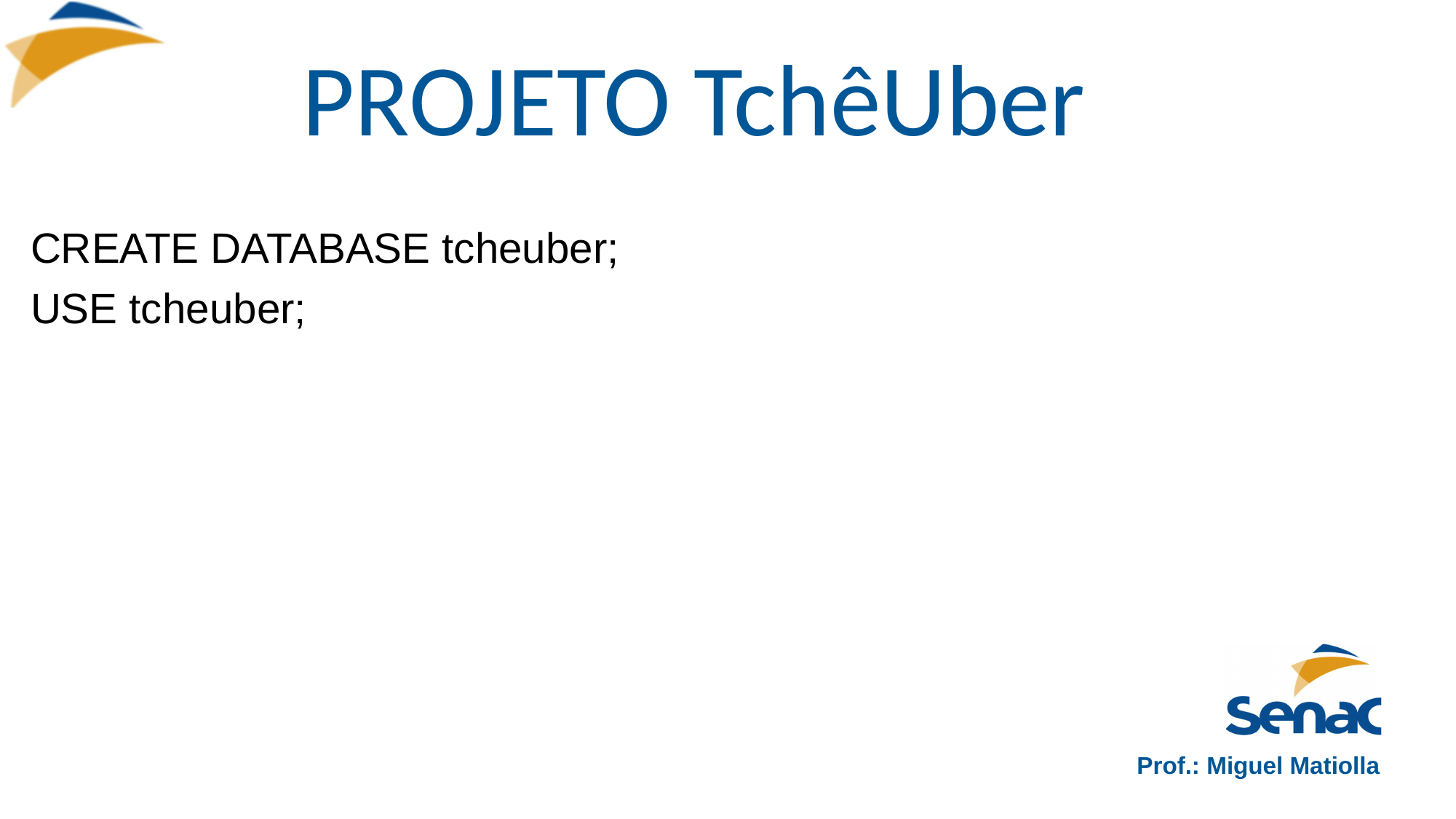

# PROJETO TchêUber
CREATE DATABASE tcheuber;
USE tcheuber;